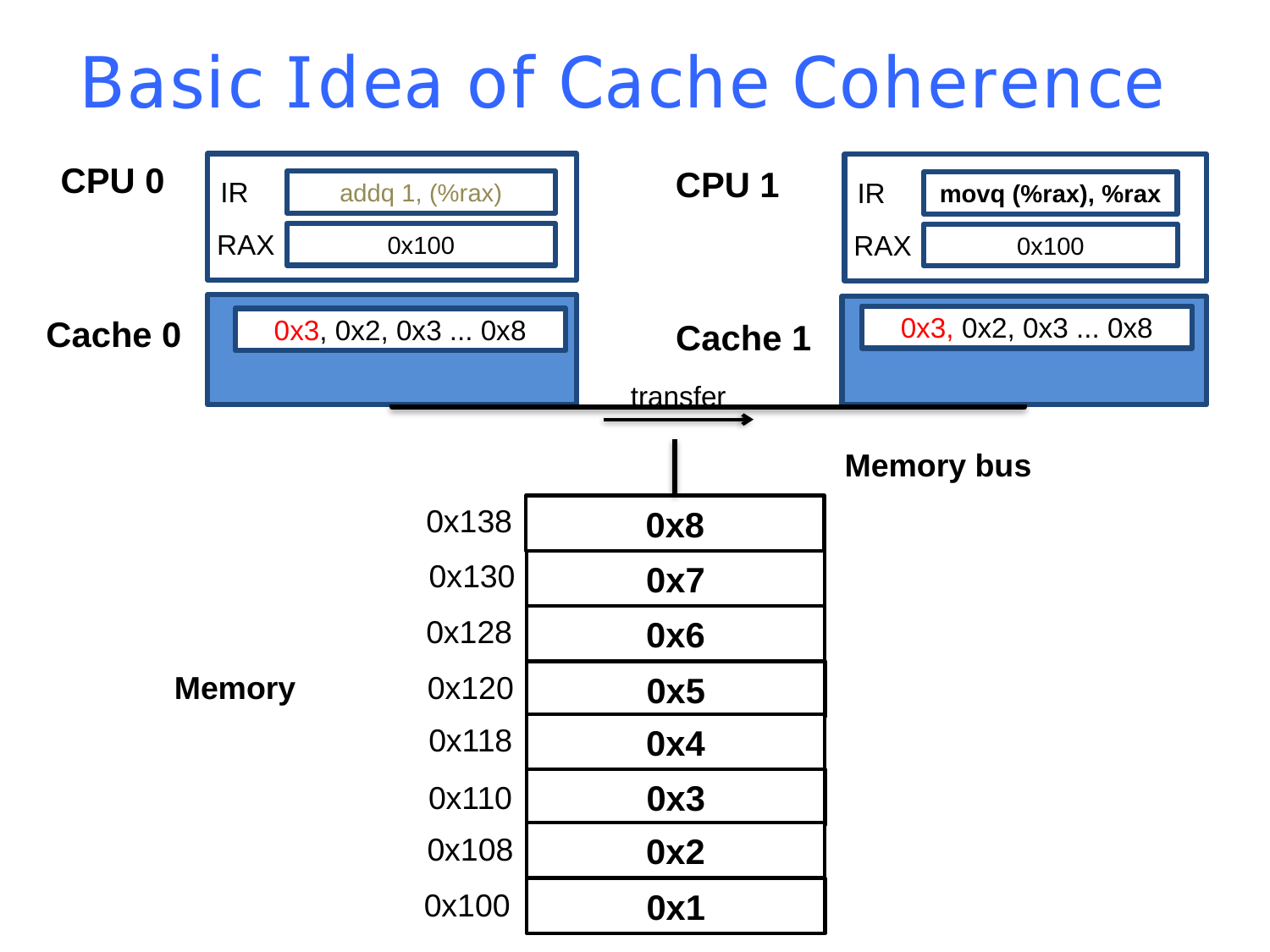

# Basic Idea of Cache Coherence
CPU 0

CPU 1
IR
IR
addq 1, (%rax)
movq (%rax), %rax
RAX
RAX
0x100
0x100

Cache 0
0x3, 0x2, 0x3 ... 0x8
0x3, 0x2, 0x3 ... 0x8
Cache 1
transfer
Memory bus
0x138
0x8
0x130
0x7
0x128
0x6
Memory
0x120
0x5
0x4
0x118
0x3
0x110
0x2
0x108
0x1
0x100